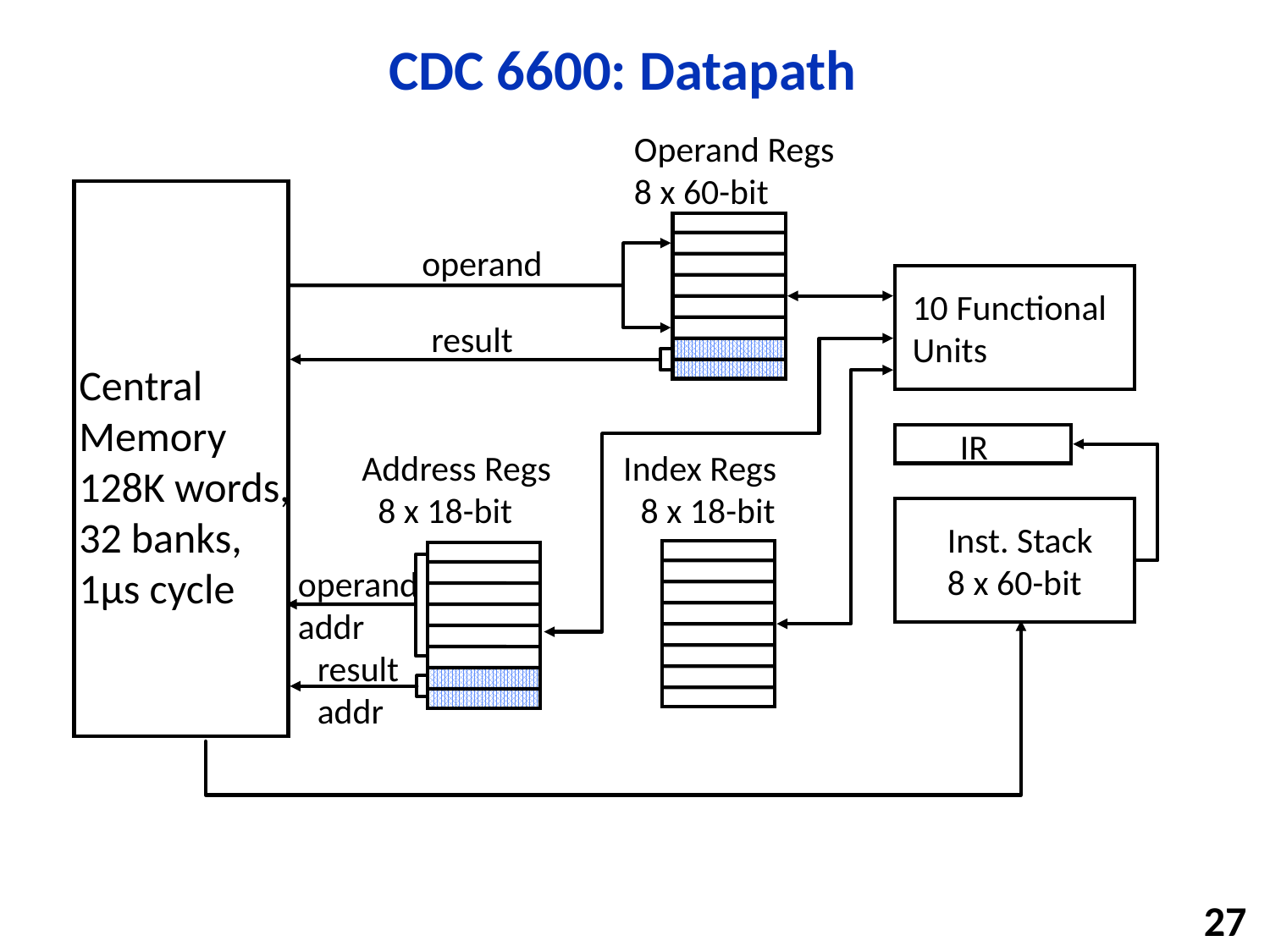

# CDC 6600: Datapath
Operand Regs
8 x 60-bit

operand

10 Functional
Units

result

Central
Memory
128K words,
32 banks,
1µs cycle

IR

Address Regs         Index Regs
  8 x 18-bit                8 x 18-bit

Inst. Stack
8 x 60-bit

operand
addr

result
addr

27